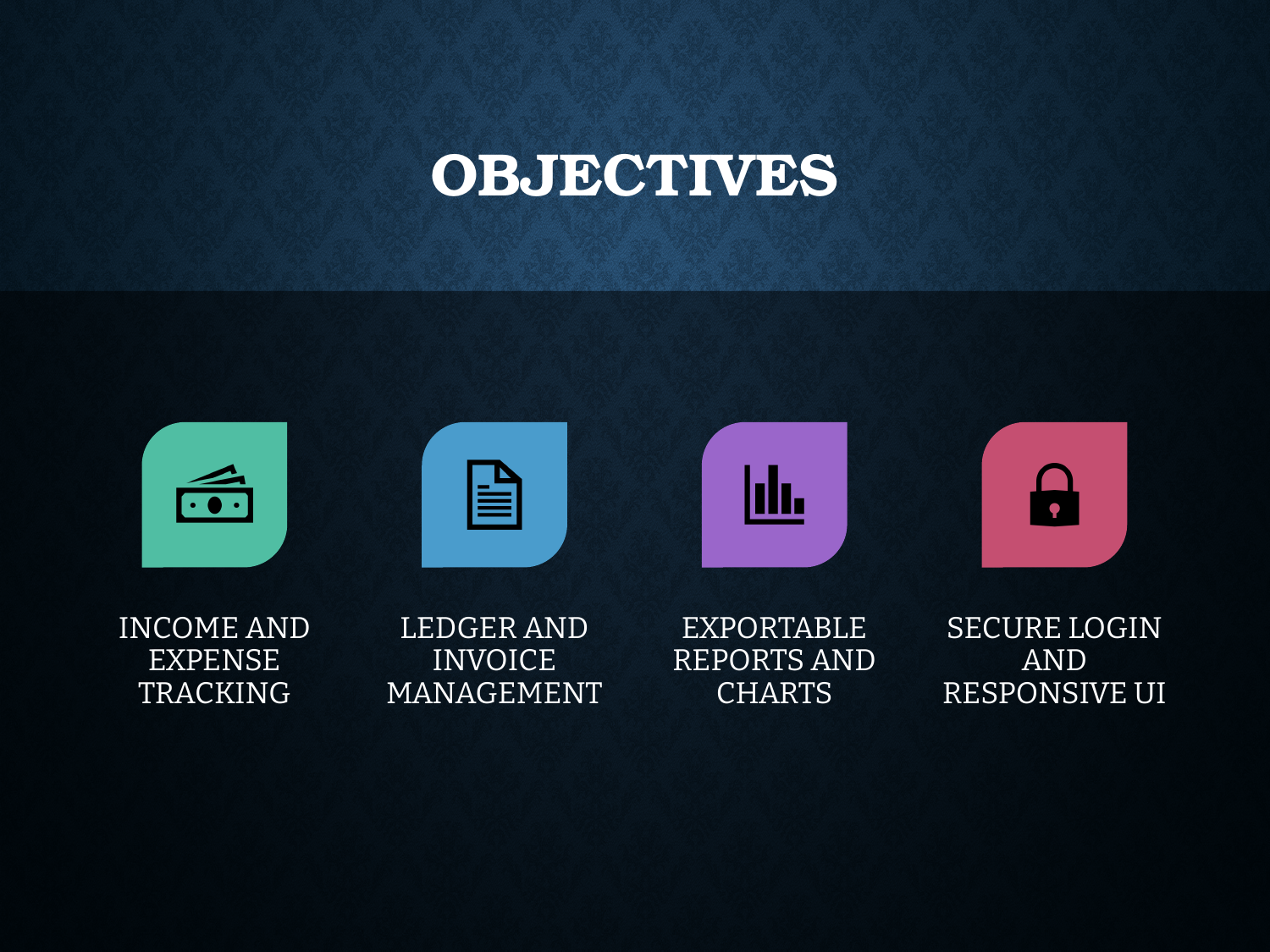

# Objectives

Income and Expense Tracking
Ledger and Invoice Management
Exportable Reports and Charts
Secure Login and Responsive UI